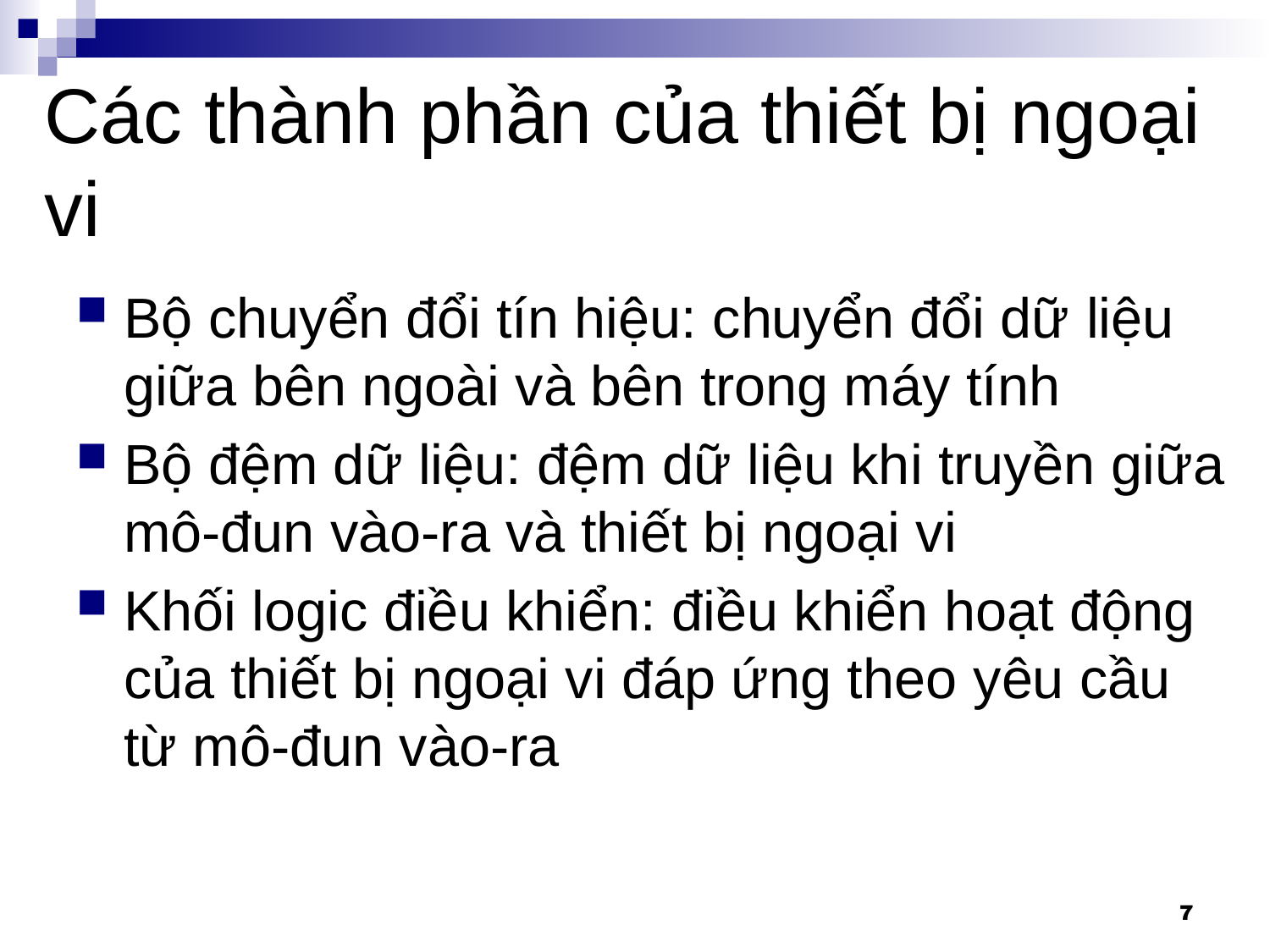

# Các thành phần của thiết bị ngoại vi
Bộ chuyển đổi tín hiệu: chuyển đổi dữ liệu giữa bên ngoài và bên trong máy tính
Bộ đệm dữ liệu: đệm dữ liệu khi truyền giữa mô-đun vào-ra và thiết bị ngoại vi
Khối logic điều khiển: điều khiển hoạt động của thiết bị ngoại vi đáp ứng theo yêu cầu từ mô-đun vào-ra
7